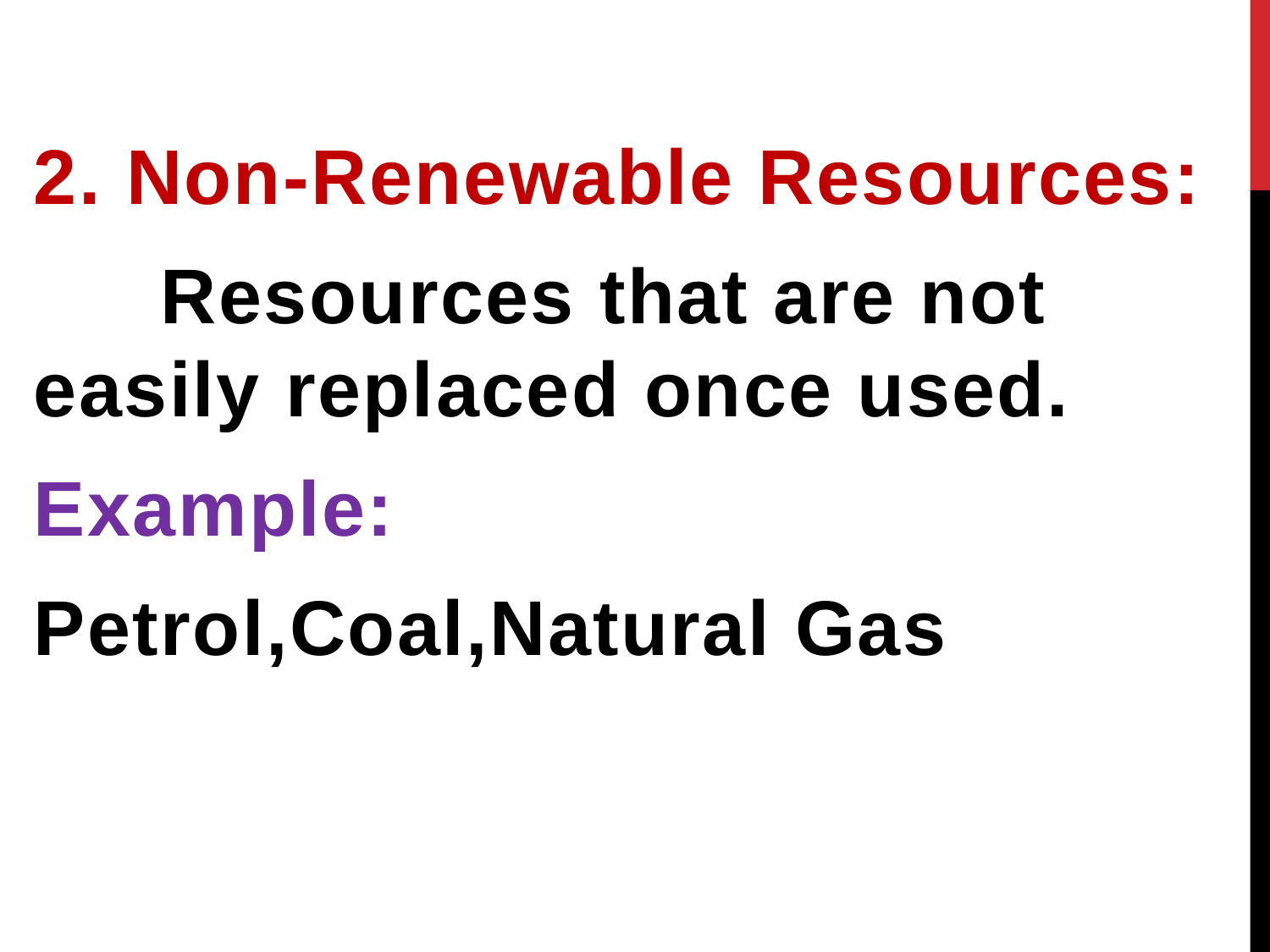

2. Non-Renewable Resources:
	Resources that are not easily replaced once used.
Example:
Petrol,Coal,Natural Gas